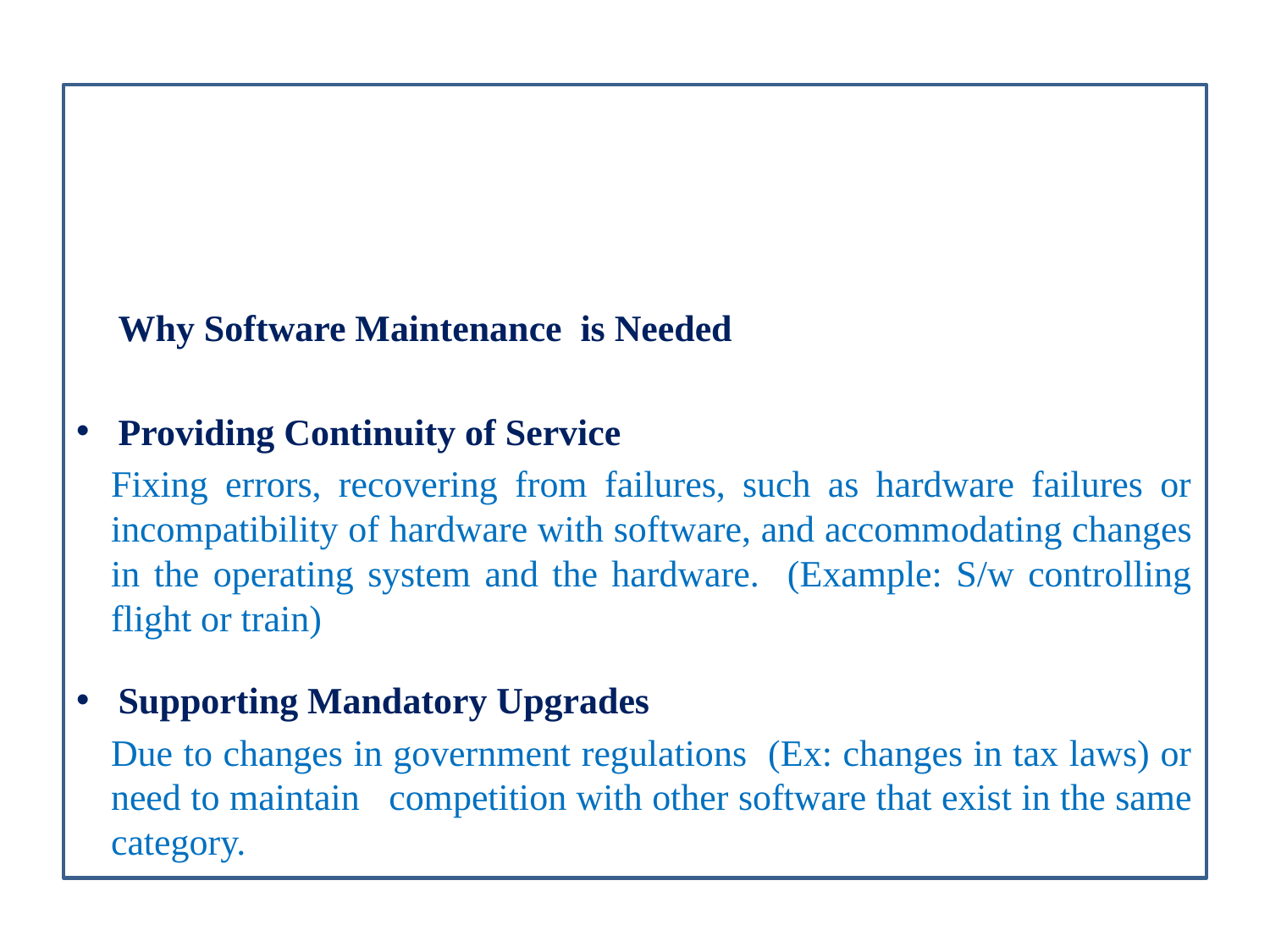

Why Software Maintenance  is Needed

Providing Continuity of Service
Fixing errors, recovering from failures, such as hardware failures or incompatibility of hardware with software, and accommodating changes in the operating system and the hardware.  (Example: S/w controlling flight or train)

Supporting Mandatory Upgrades
Due to changes in government regulations  (Ex: changes in tax laws) or need to maintain   competition with other software that exist in the same category.